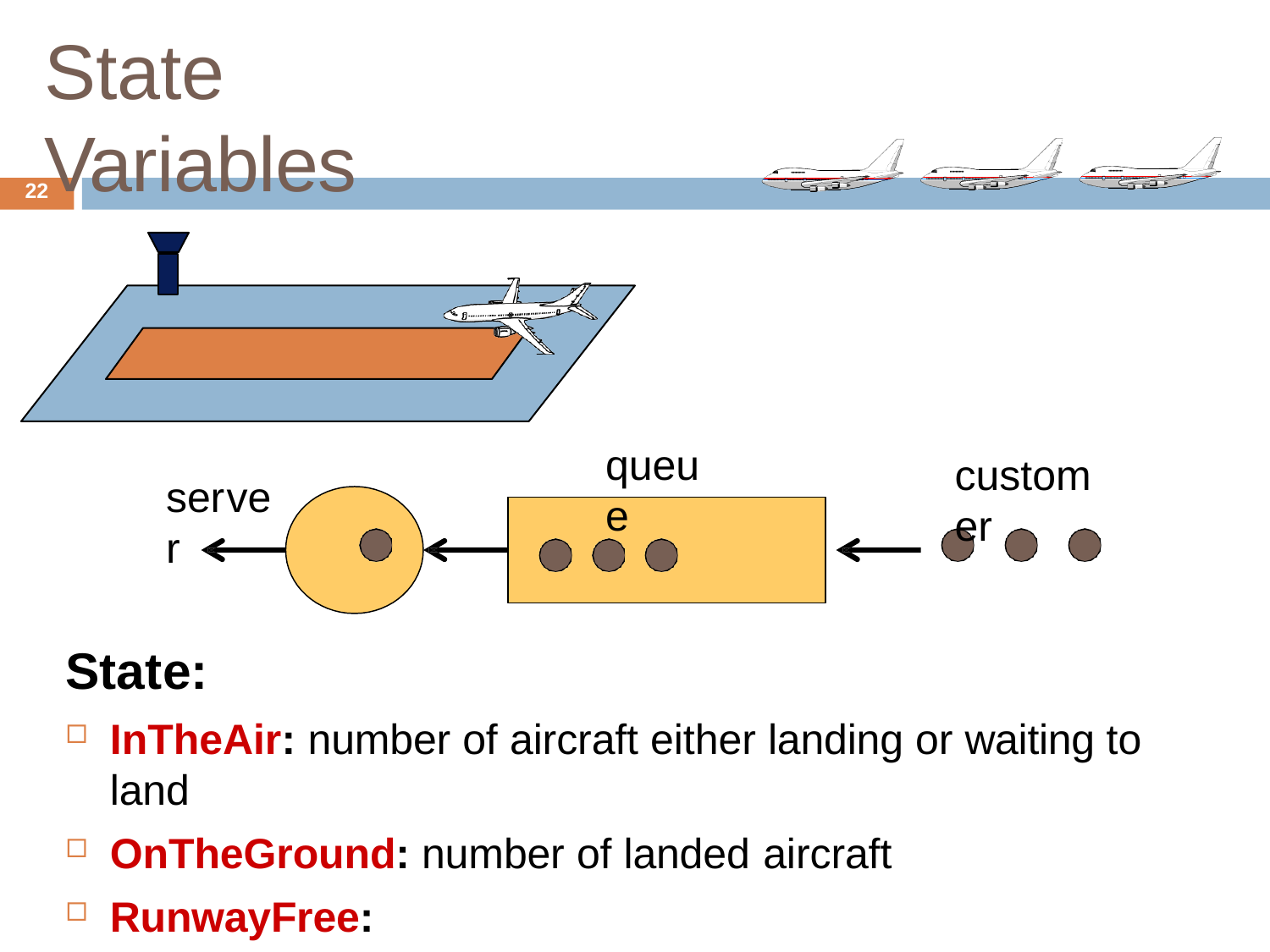

# State Variables

22

queue
customer
server

State:
InTheAir: number of aircraft either landing or waiting to land
OnTheGround: number of landed aircraft
RunwayFree: